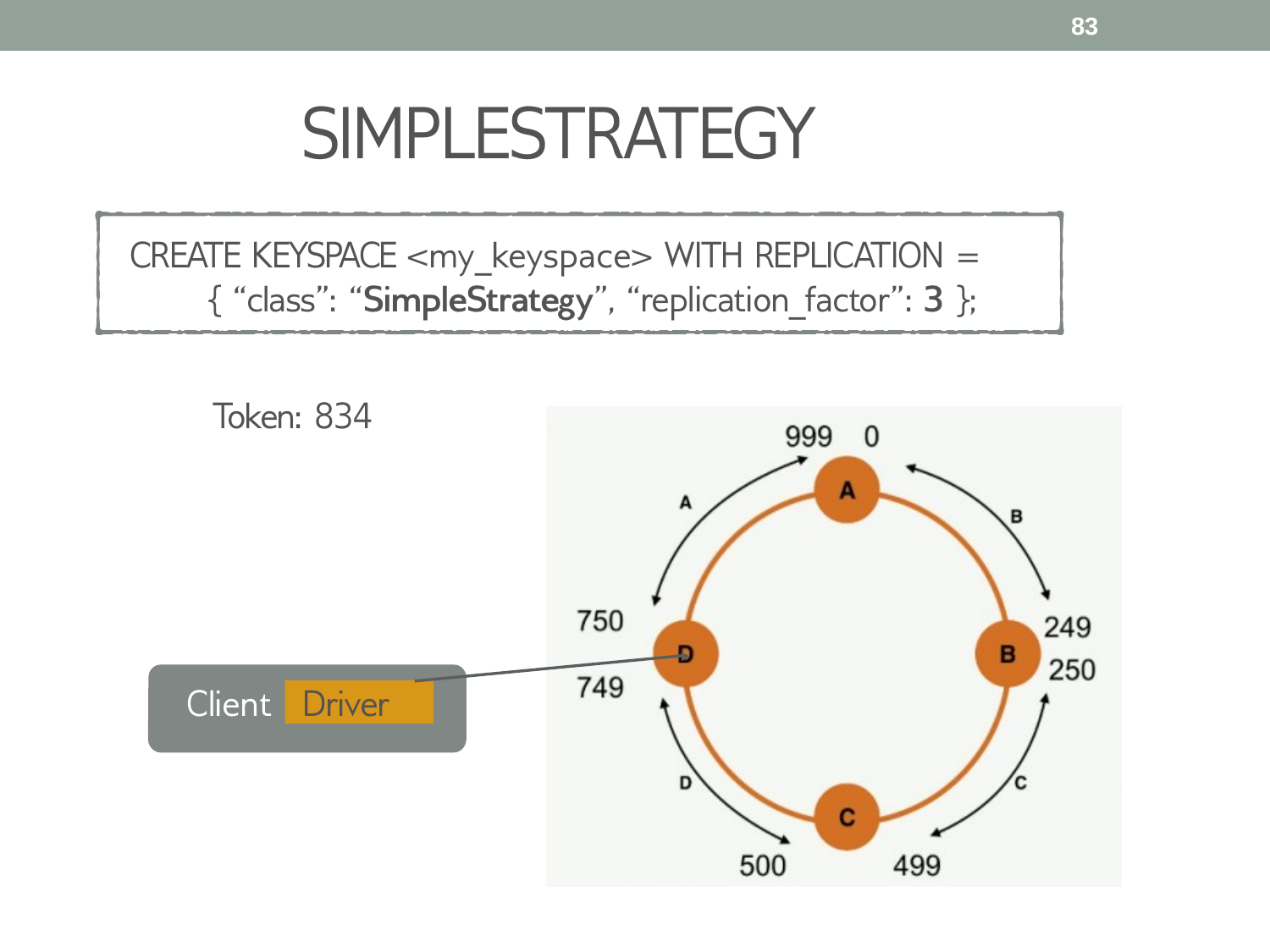

83
#
SIMPLESTRATEGY
CREATE KEYSPACE <my_keyspace> WITH REPLICATION =
{ “class”: “SimpleStrategy”, “replication_factor”: 3 };

Token: 834

Client
Driver